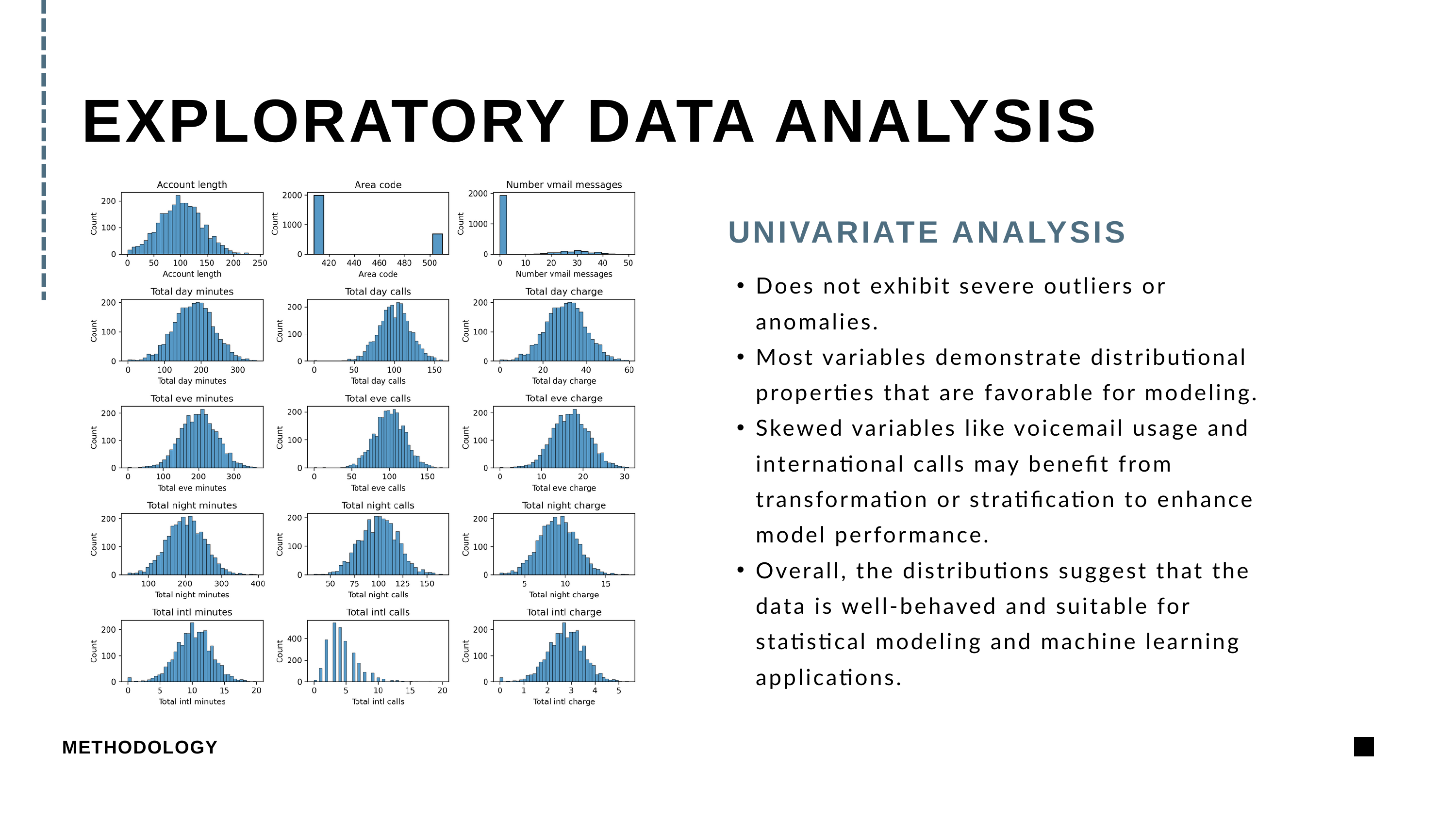

EXPLORATORY DATA ANALYSIS

UNIVARIATE ANALYSIS
Does not exhibit severe outliers or anomalies.
Most variables demonstrate distributional properties that are favorable for modeling.
Skewed variables like voicemail usage and international calls may benefit from transformation or stratification to enhance model performance.
Overall, the distributions suggest that the data is well-behaved and suitable for statistical modeling and machine learning applications.
METHODOLOGY